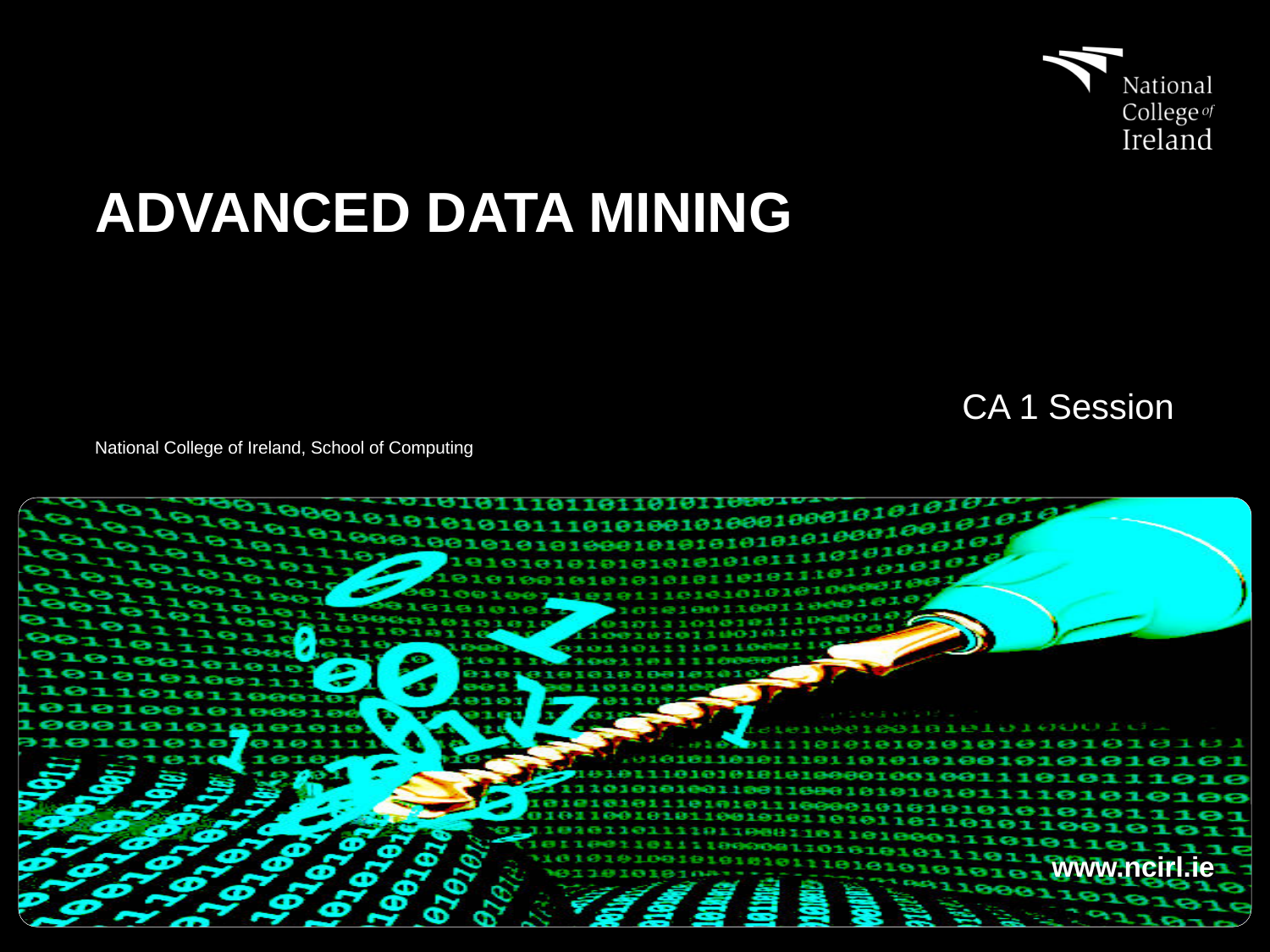

# Advanced Data Mining
CA 1 Session